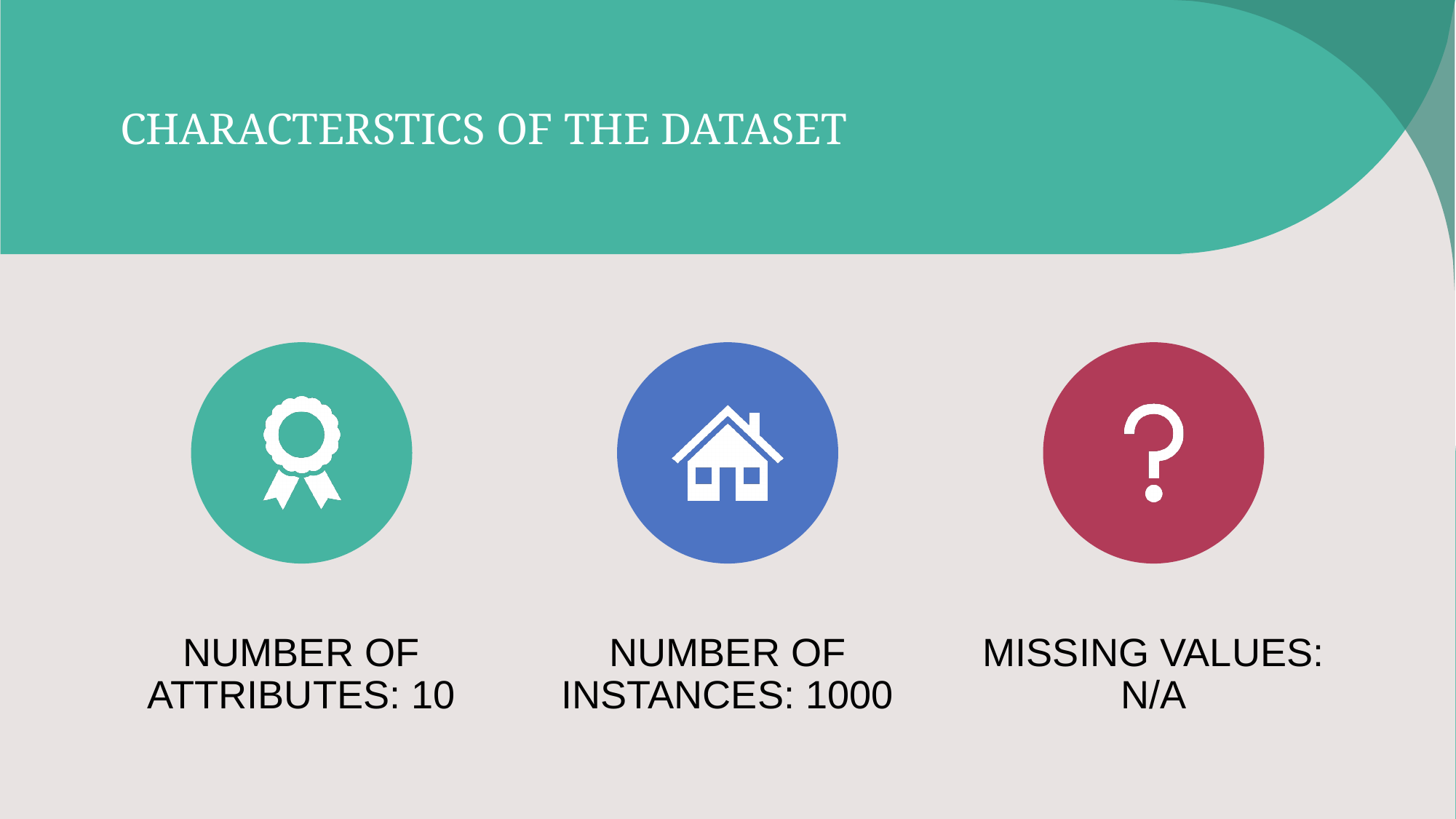

# CHARACTERSTICS OF THE DATASET
Number of Attributes: 10
Number of Instances: 1000
Missing Values: N/A